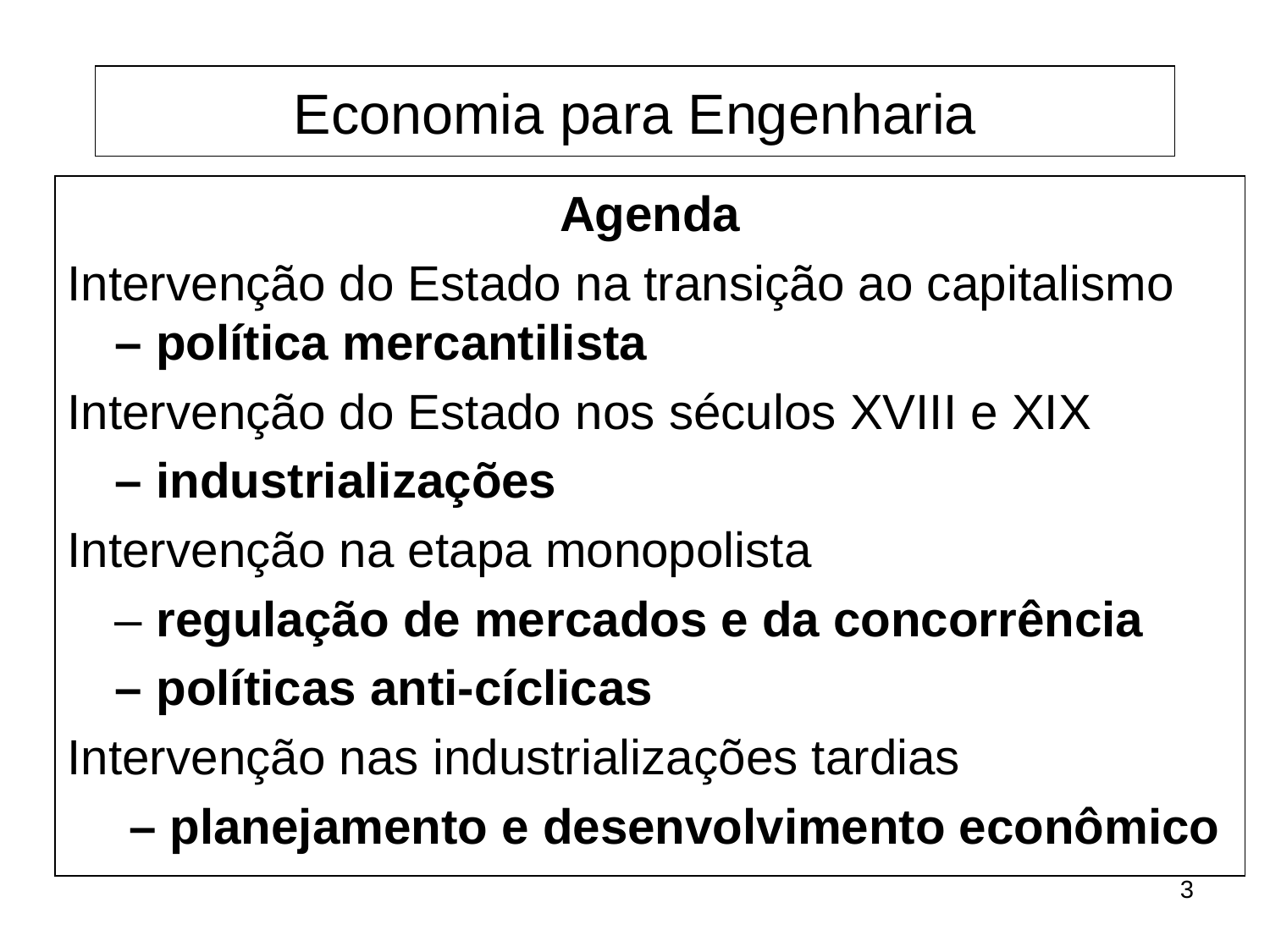

Economia para Engenharia
Agenda
Intervenção do Estado na transição ao capitalismo   – política mercantilista
Intervenção do Estado nos séculos XVIII e XIX
	– industrializações
Intervenção na etapa monopolista
	– regulação de mercados e da concorrência
	– políticas anti-cíclicas
Intervenção nas industrializações tardias
	 – planejamento e desenvolvimento econômico
3